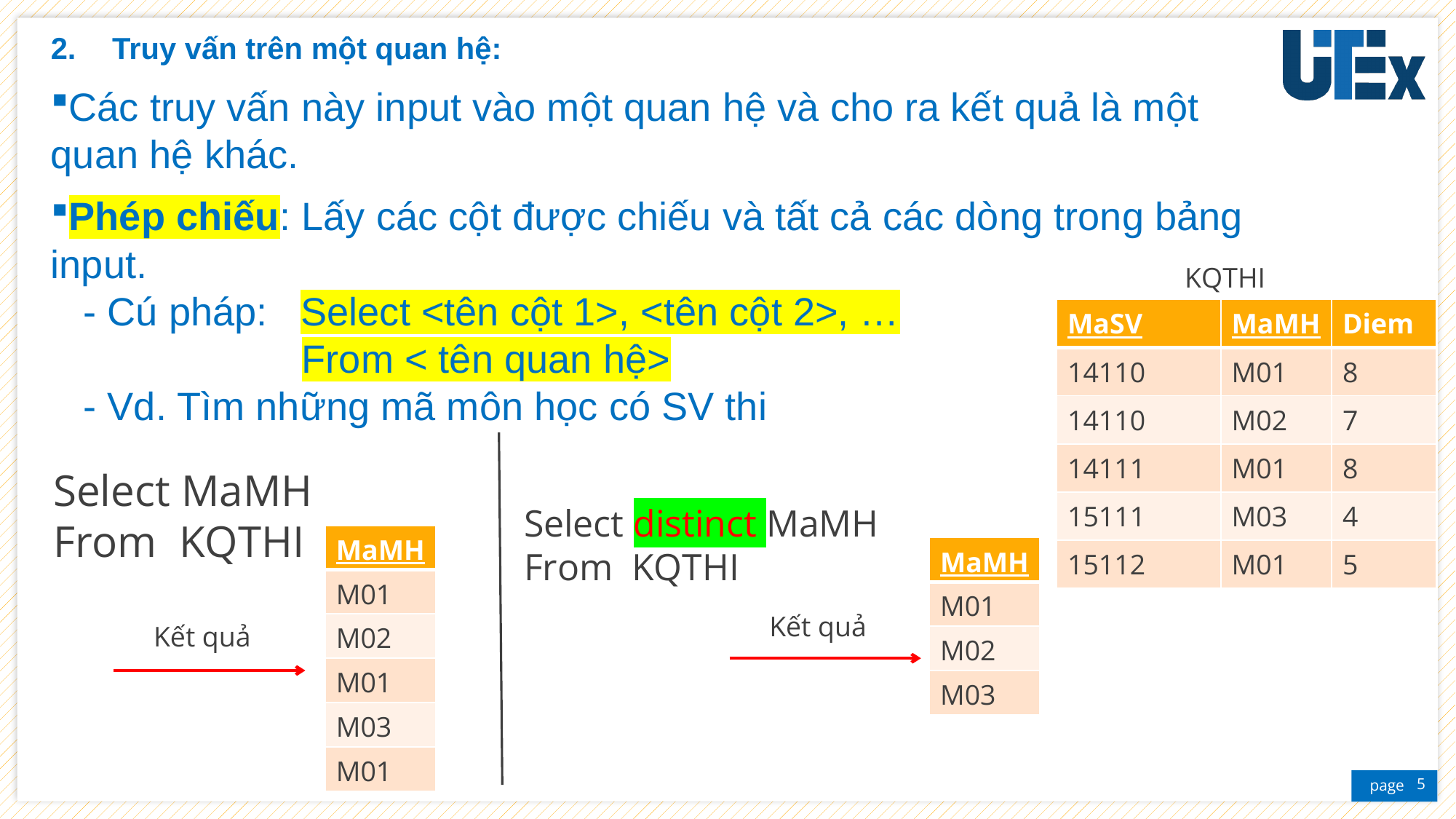

Truy vấn trên một quan hệ:
Các truy vấn này input vào một quan hệ và cho ra kết quả là một quan hệ khác.
Phép chiếu: Lấy các cột được chiếu và tất cả các dòng trong bảng input.
   - Cú pháp:   Select <tên cột 1>, <tên cột 2>, …
       		   From < tên quan hệ>
   - Vd. Tìm những mã môn học có SV thi

KQTHI
| MaSV | MaMH | Diem |
| --- | --- | --- |
| 14110 | M01 | 8 |
| 14110 | M02 | 7 |
| 14111 | M01 | 8 |
| 15111 | M03 | 4 |
| 15112 | M01 | 5 |
Select MaMH
From  KQTHI
Select distinct MaMH
From  KQTHI
| MaMH |
| --- |
| M01 |
| M02 |
| M01 |
| M03 |
| M01 |
| MaMH |
| --- |
| M01 |
| M02 |
| M03 |
Kết quả
Kết quả
5